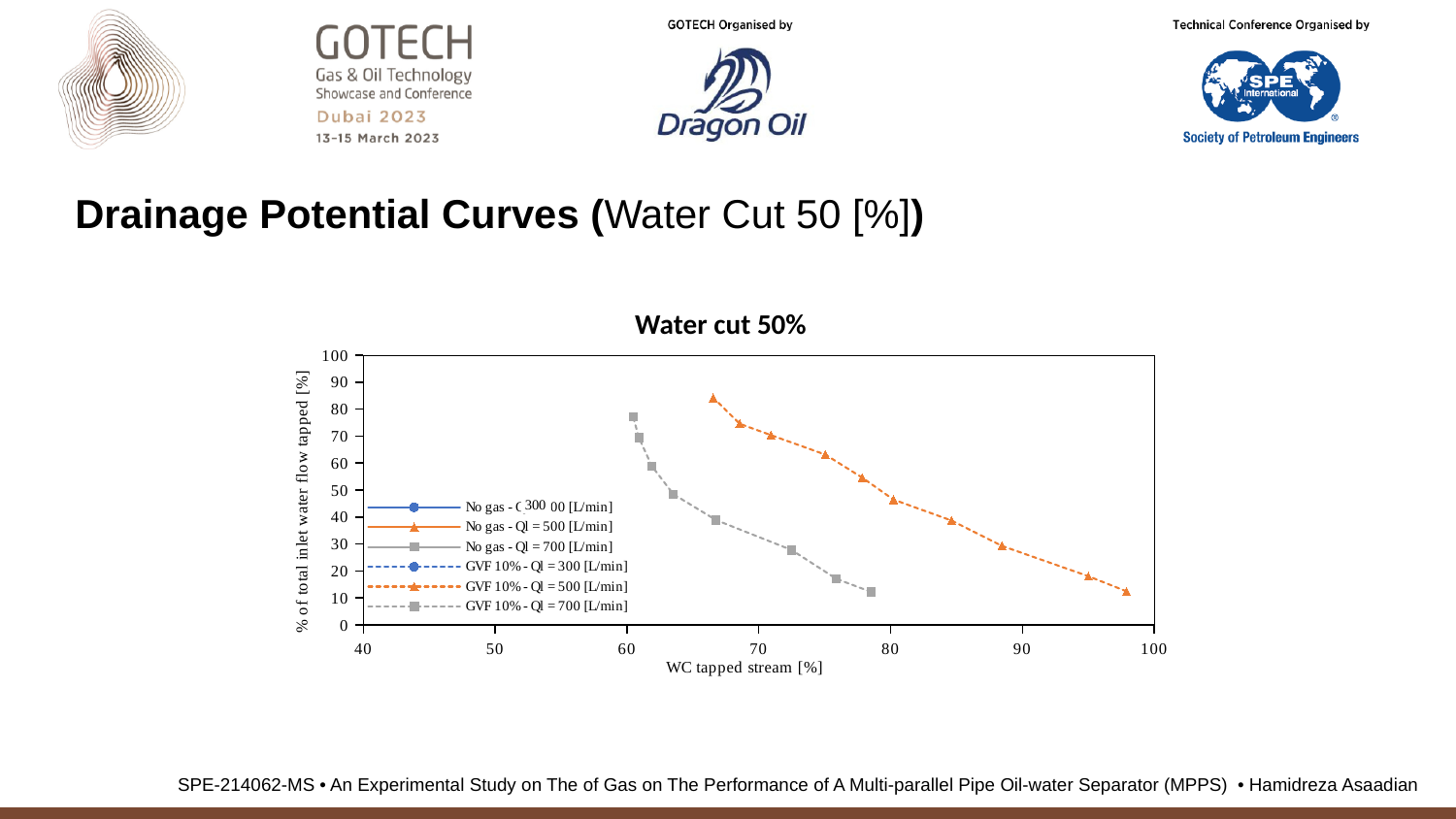

Drainage Potential Curves (Water Cut 50 [%])
Water cut 50%

### Chart

| Category |  |  |  |  |  |  |
|---|---|---|---|---|---|---|
300

SPE-214062-MS • An Experimental Study on The of Gas on The Performance of A Multi-parallel Pipe Oil-water Separator (MPPS)  • Hamidreza Asaadian